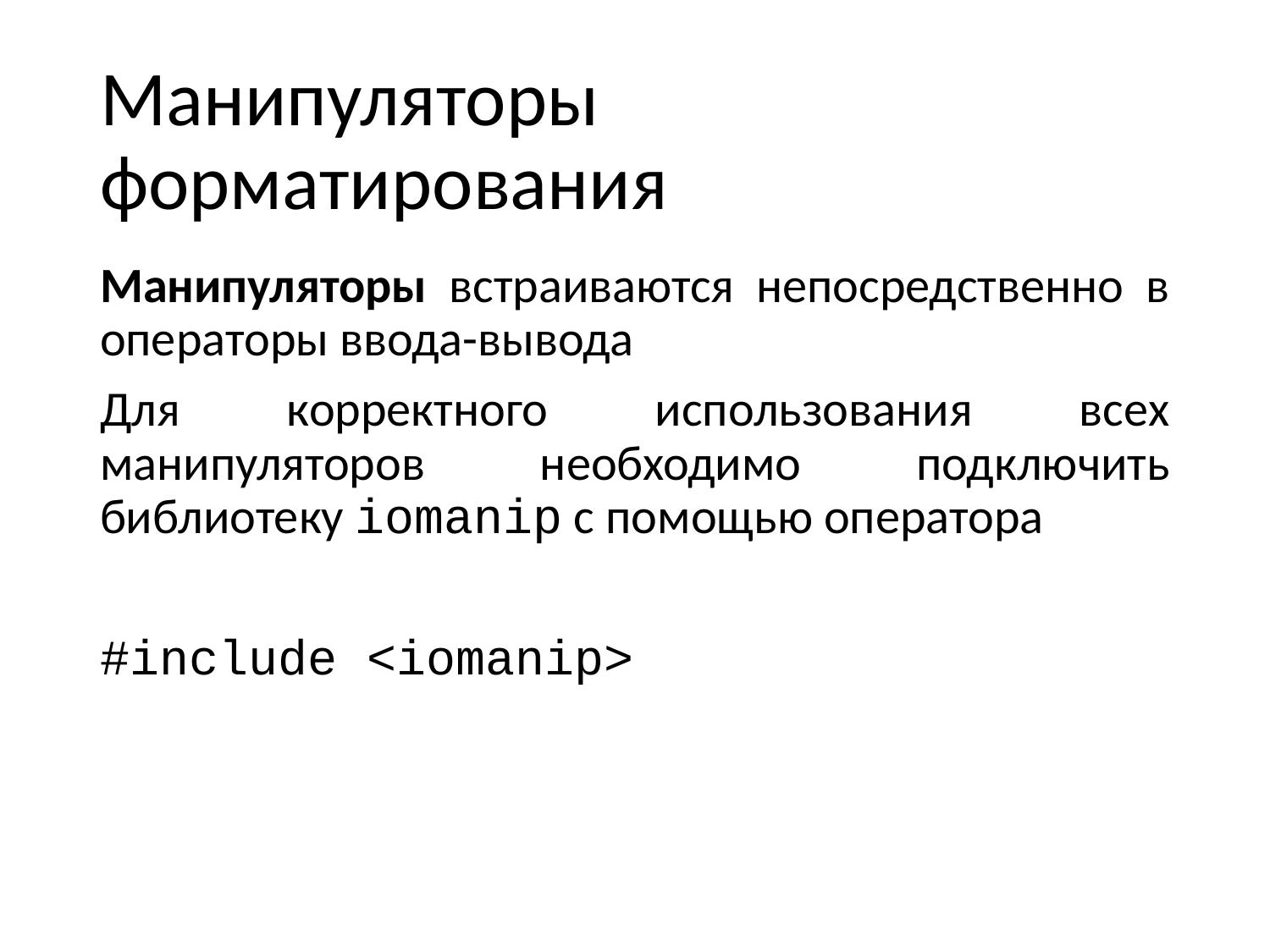

# Манипуляторы форматирования
Манипуляторы встраиваются непосредственно в операторы ввода-вывода
Для корректного использования всех манипуляторов необходимо подключить библиотеку iomanip с помощью оператора

#include <iomanip>